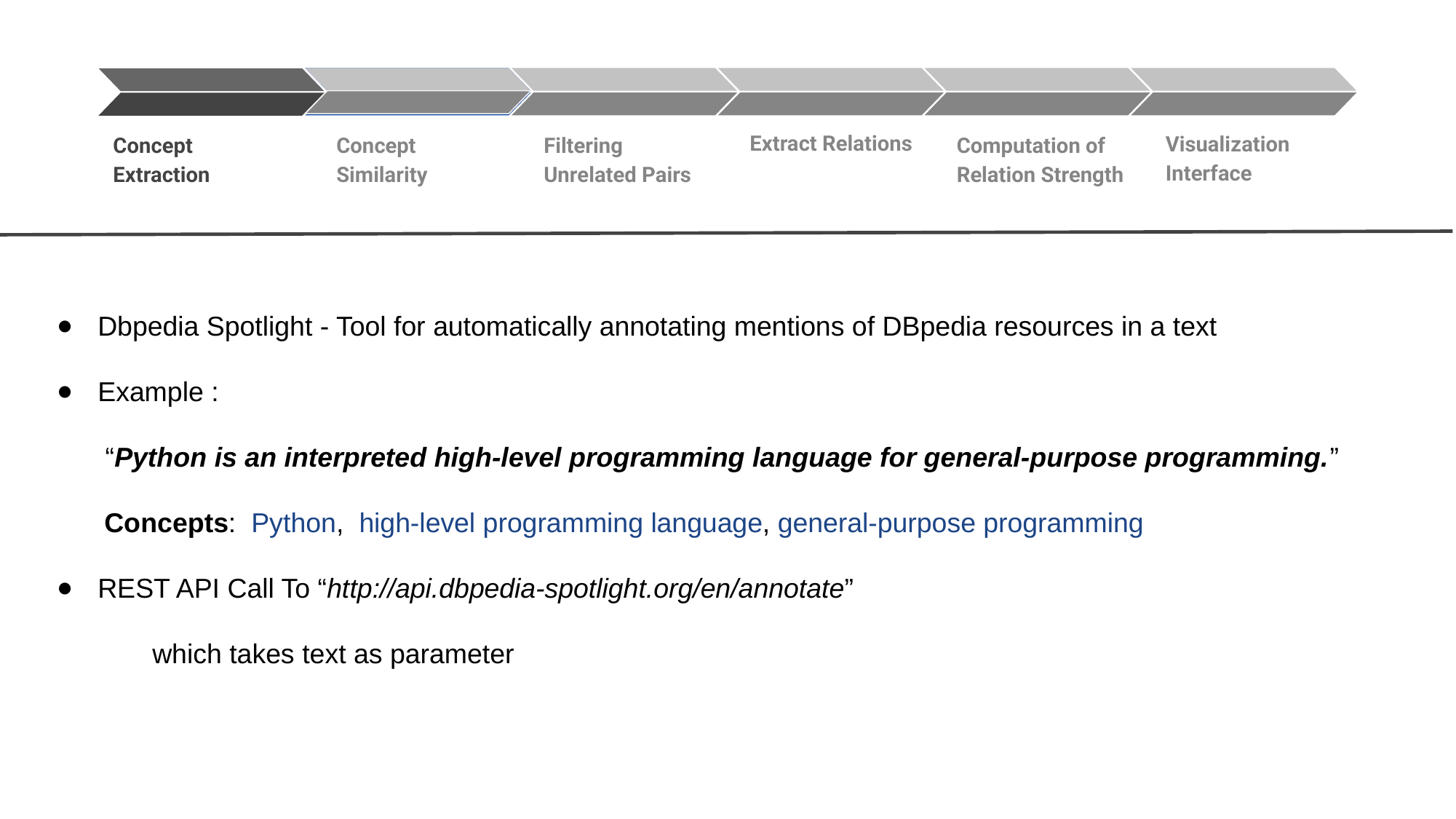

Concept Similarity

Filtering Unrelated Pairs

Extract Relations

Computation of Relation Strength

Visualization Interface

Concept Extraction

Dbpedia Spotlight - Tool for automatically annotating mentions of DBpedia resources in a text
Example :
 “Python is an interpreted high-level programming language for general-purpose programming.”
        Concepts:  Python,  high-level programming language, general-purpose programming
REST API Call To “http://api.dbpedia-spotlight.org/en/annotate”
	which takes text as parameter